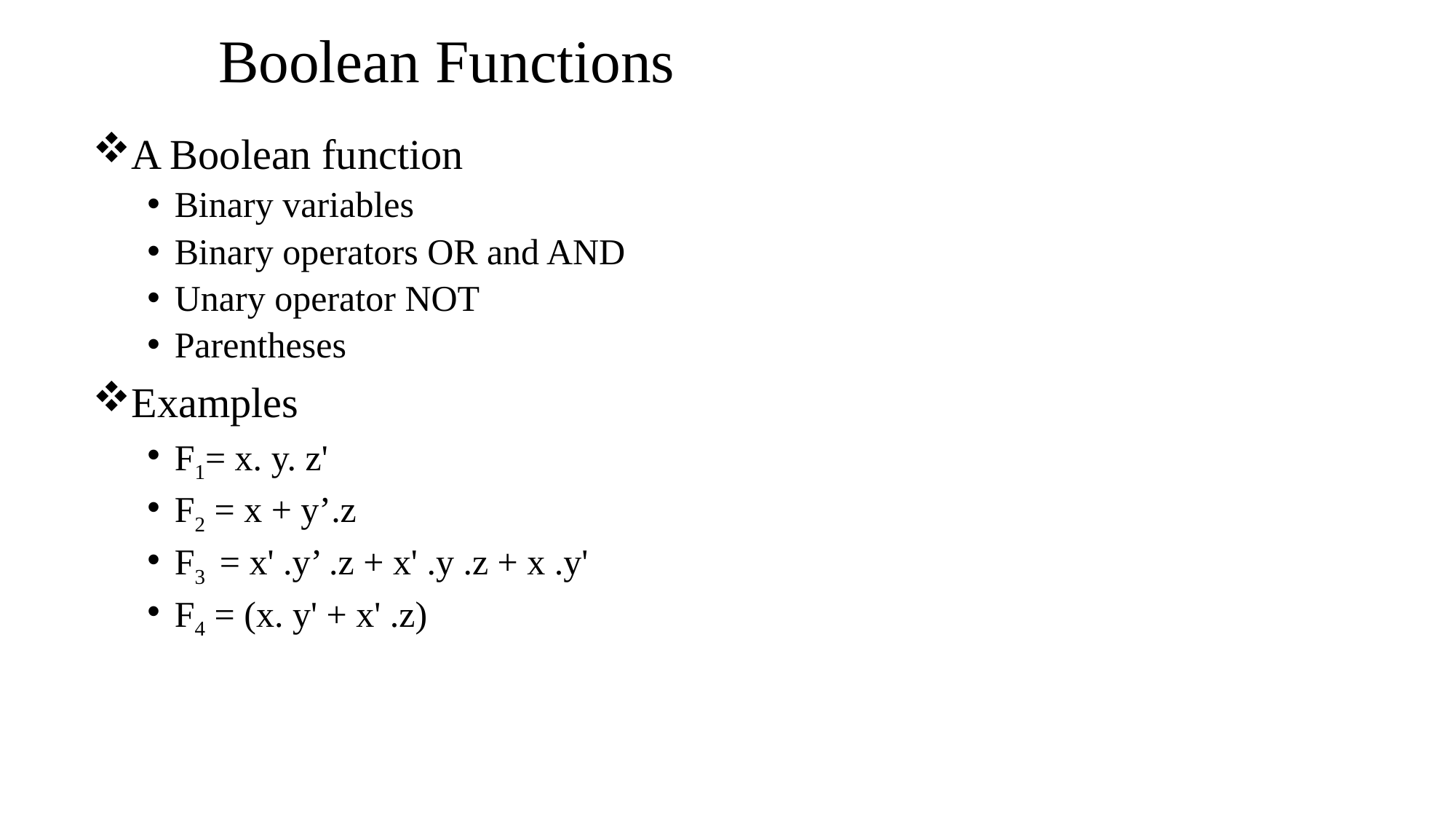

Boolean Functions
A Boolean function
Binary variables
Binary operators OR and AND
Unary operator NOT
Parentheses
Examples
F1= x. y. z'
F2 = x + y’.z
F3  = x' .y’ .z + x' .y .z + x .y'
F4 = (x. y' + x' .z)